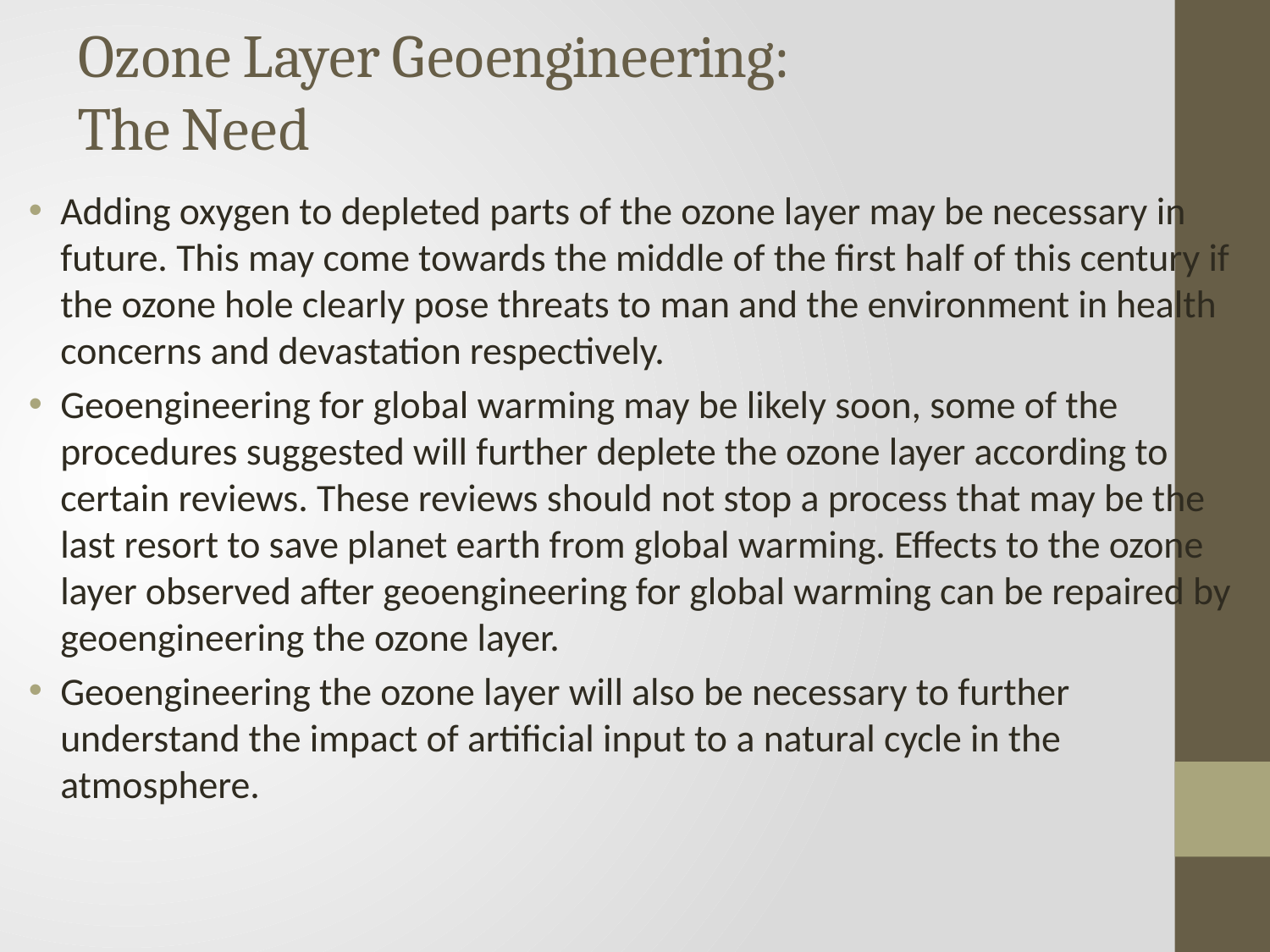

# Ozone Layer Geoengineering: The Need
Adding oxygen to depleted parts of the ozone layer may be necessary in future. This may come towards the middle of the first half of this century if the ozone hole clearly pose threats to man and the environment in health concerns and devastation respectively.
Geoengineering for global warming may be likely soon, some of the procedures suggested will further deplete the ozone layer according to certain reviews. These reviews should not stop a process that may be the last resort to save planet earth from global warming. Effects to the ozone layer observed after geoengineering for global warming can be repaired by geoengineering the ozone layer.
Geoengineering the ozone layer will also be necessary to further understand the impact of artificial input to a natural cycle in the atmosphere.